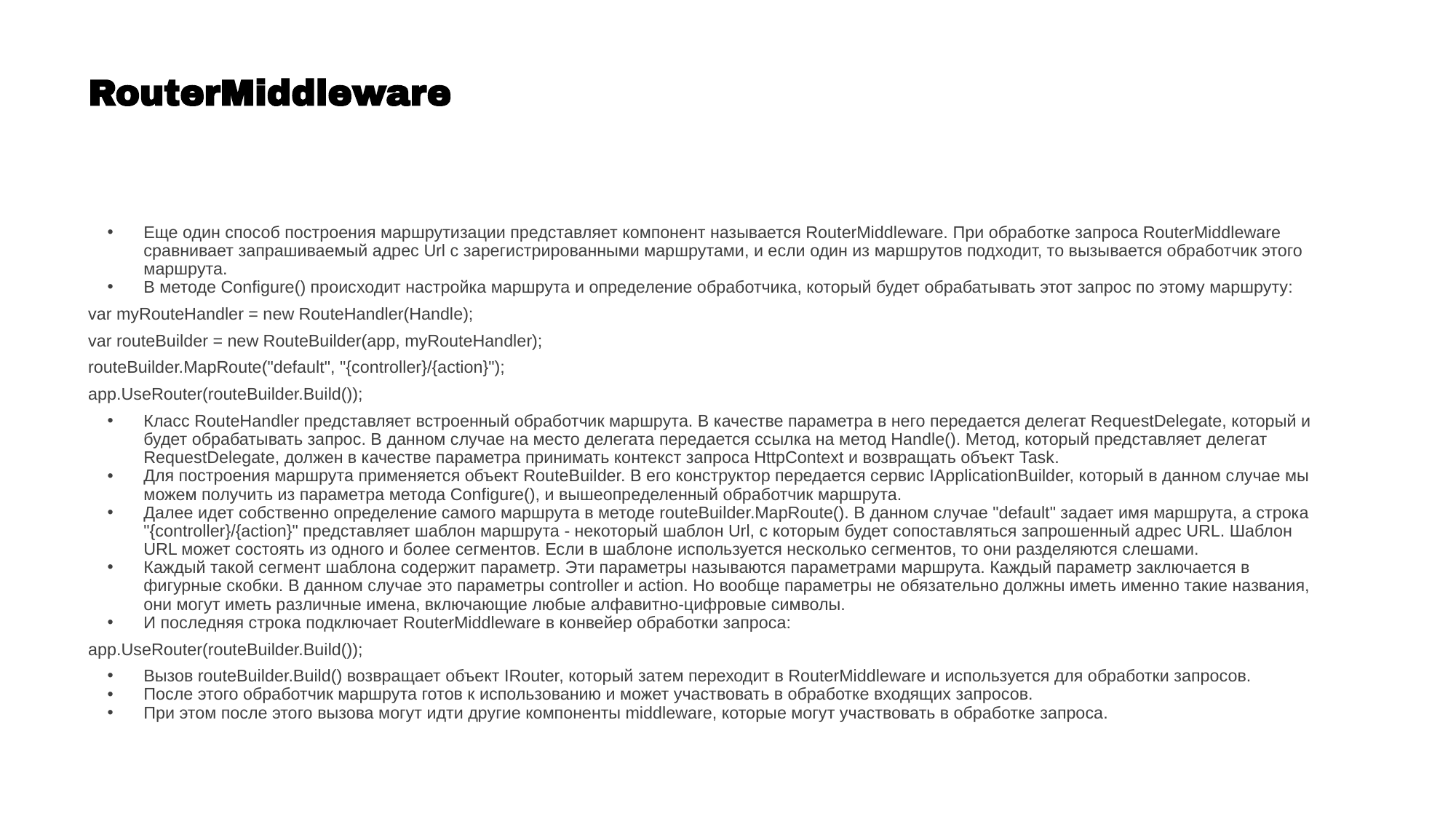

# RouterMiddleware

Еще один способ построения маршрутизации представляет компонент называется RouterMiddleware. При обработке запроса RouterMiddleware сравнивает запрашиваемый адрес Url с зарегистрированными маршрутами, и если один из маршрутов подходит, то вызывается обработчик этого маршрута.
В методе Configure() происходит настройка маршрута и определение обработчика, который будет обрабатывать этот запрос по этому маршруту:
var myRouteHandler = new RouteHandler(Handle);
var routeBuilder = new RouteBuilder(app, myRouteHandler);
routeBuilder.MapRoute("default", "{controller}/{action}");
app.UseRouter(routeBuilder.Build());
Класс RouteHandler представляет встроенный обработчик маршрута. В качестве параметра в него передается делегат RequestDelegate, который и будет обрабатывать запрос. В данном случае на место делегата передается ссылка на метод Handle(). Метод, который представляет делегат RequestDelegate, должен в качестве параметра принимать контекст запроса HttpContext и возвращать объект Task.
Для построения маршрута применяется объект RouteBuilder. В его конструктор передается сервис IApplicationBuilder, который в данном случае мы можем получить из параметра метода Configure(), и вышеопределенный обработчик маршрута.
Далее идет собственно определение самого маршрута в методе routeBuilder.MapRoute(). В данном случае "default" задает имя маршрута, а строка "{controller}/{action}" представляет шаблон маршрута - некоторый шаблон Url, с которым будет сопоставляться запрошенный адрес URL. Шаблон URL может состоять из одного и более сегментов. Если в шаблоне используется несколько сегментов, то они разделяются слешами.
Каждый такой сегмент шаблона содержит параметр. Эти параметры называются параметрами маршрута. Каждый параметр заключается в фигурные скобки. В данном случае это параметры controller и action. Но вообще параметры не обязательно должны иметь именно такие названия, они могут иметь различные имена, включающие любые алфавитно-цифровые символы.
И последняя строка подключает RouterMiddleware в конвейер обработки запроса:
app.UseRouter(routeBuilder.Build());
Вызов routeBuilder.Build() возвращает объект IRouter, который затем переходит в RouterMiddleware и используется для обработки запросов.
После этого обработчик маршрута готов к использованию и может участвовать в обработке входящих запросов.
При этом после этого вызова могут идти другие компоненты middleware, которые могут участвовать в обработке запроса.